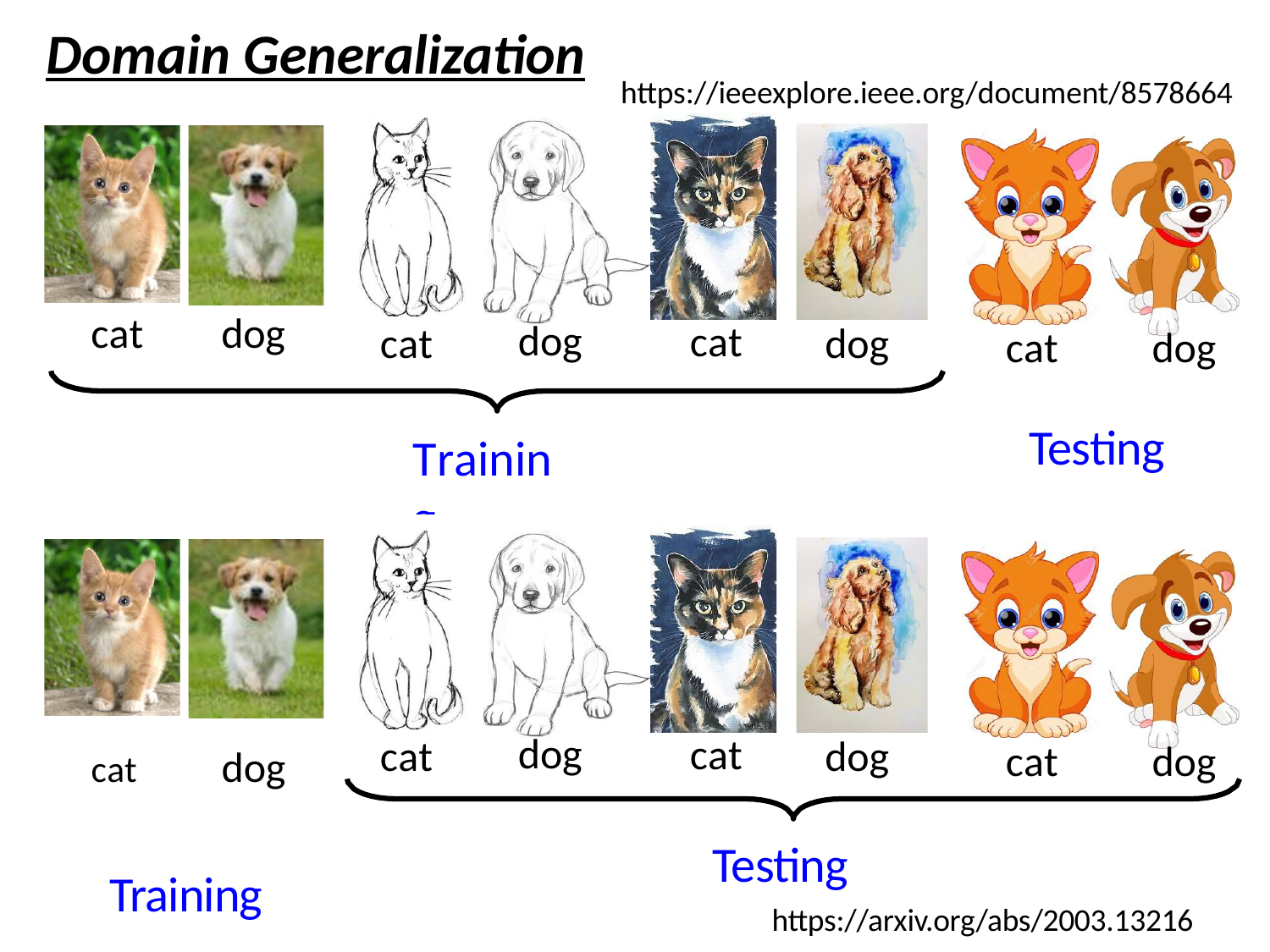

# Domain Generalization
https://ieeexplore.ieee.org/document/8578664

cat
dog
dog
cat
cat
dog
cat	dog

Testing

Training

cat	dog

Training
dog
cat
cat
dog
cat	dog

Testing
https://arxiv.org/abs/2003.13216